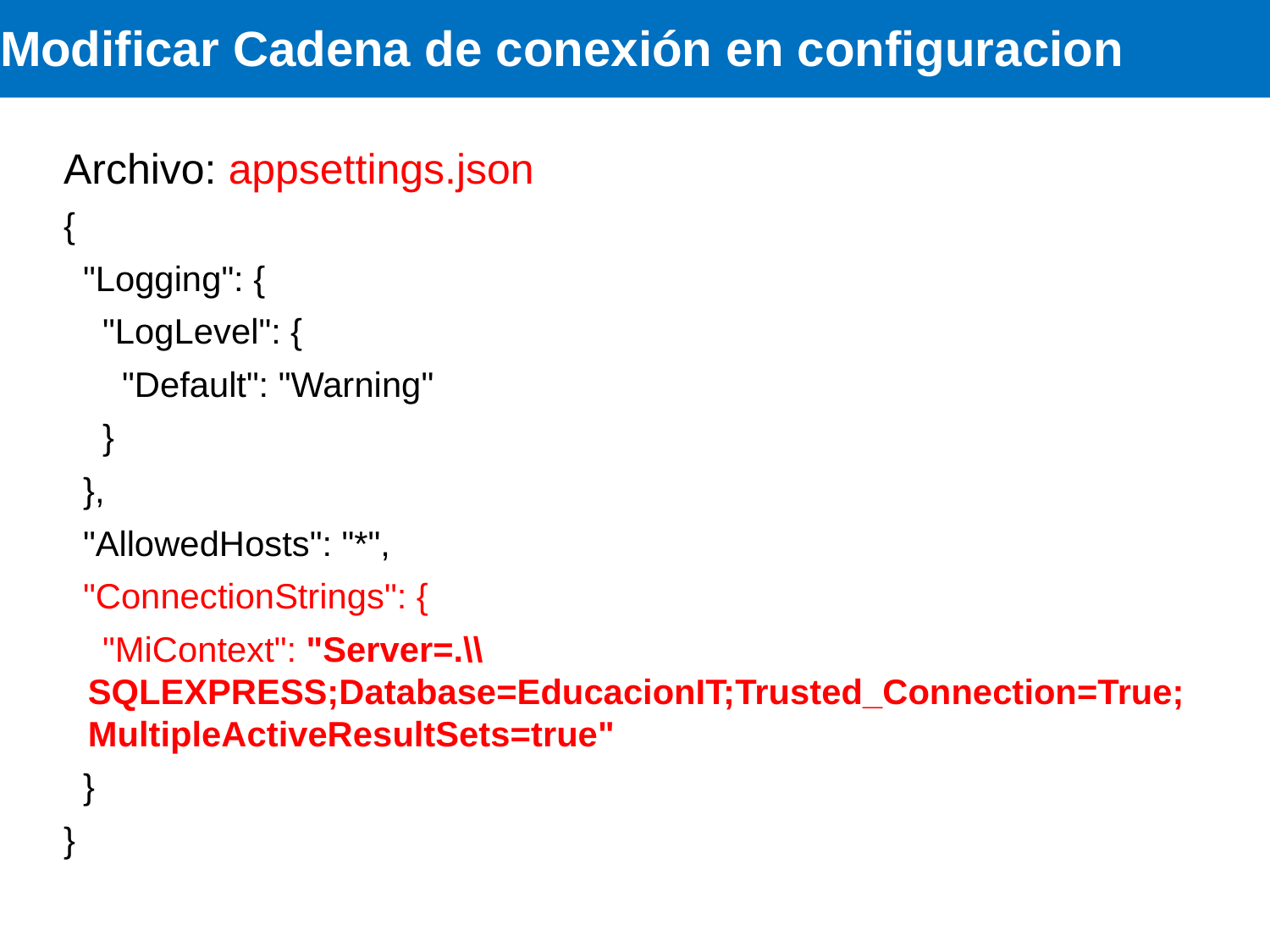

# Modificar Cadena de conexión en configuracion
Archivo: appsettings.json
{
  "Logging": {
    "LogLevel": {
      "Default": "Warning"
    }
  },
  "AllowedHosts": "*",
  "ConnectionStrings": {
    "MiContext": "Server=.\\SQLEXPRESS;Database=EducacionIT;Trusted_Connection=True;MultipleActiveResultSets=true"
  }
}